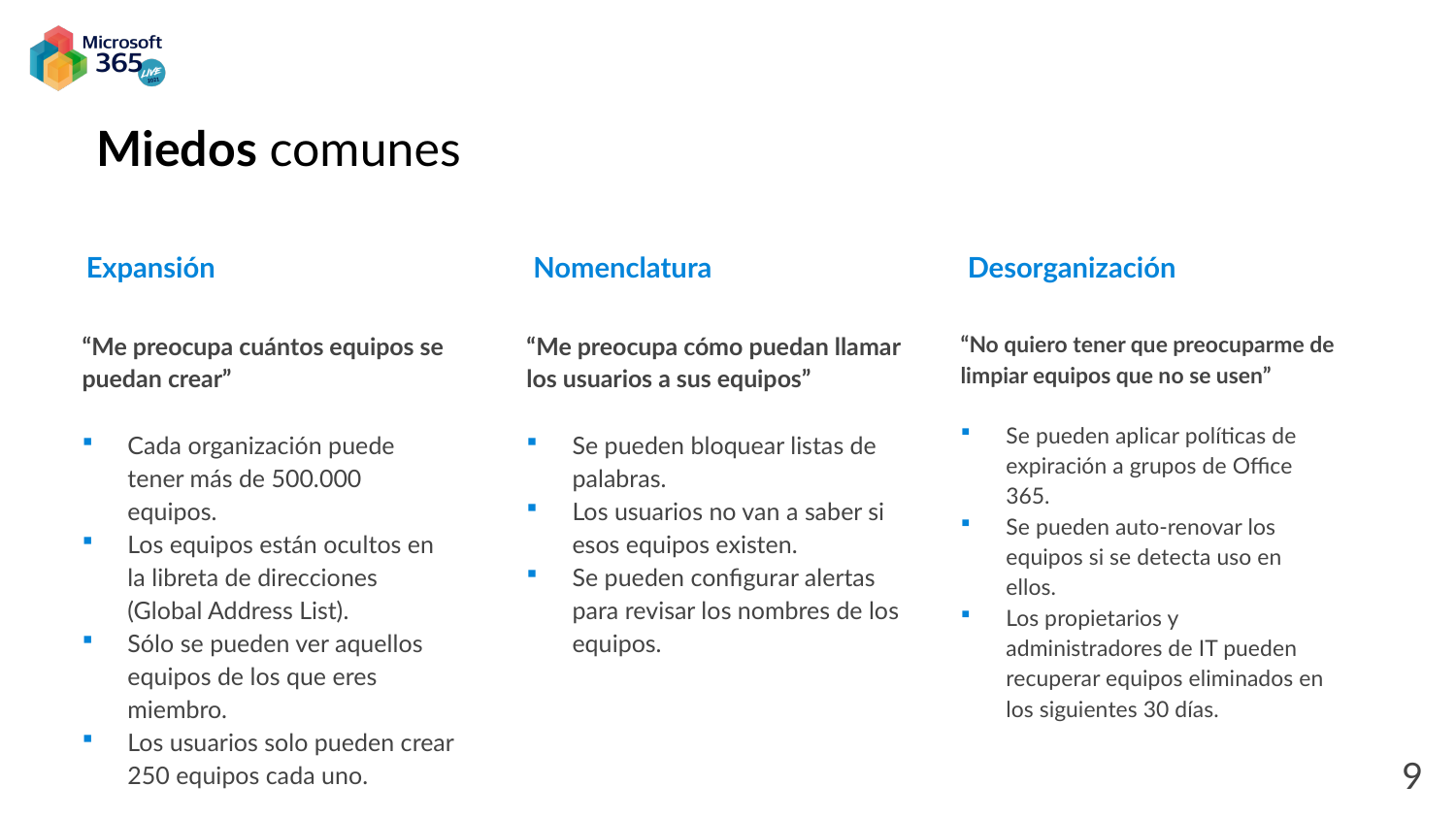

Miedos comunes
Expansión
“Me preocupa cuántos equipos se puedan crear”

Cada organización puede tener más de 500.000 equipos.
Los equipos están ocultos en la libreta de direcciones (Global Address List).
Sólo se pueden ver aquellos equipos de los que eres miembro.
Los usuarios solo pueden crear 250 equipos cada uno.
Nomenclatura
“Me preocupa cómo puedan llamar los usuarios a sus equipos”

Se pueden bloquear listas de palabras.
Los usuarios no van a saber si esos equipos existen.
Se pueden configurar alertas para revisar los nombres de los equipos.
Desorganización
“No quiero tener que preocuparme de limpiar equipos que no se usen”

Se pueden aplicar políticas de expiración a grupos de Office 365.
Se pueden auto-renovar los equipos si se detecta uso en ellos.
Los propietarios y administradores de IT pueden recuperar equipos eliminados en los siguientes 30 días.
9